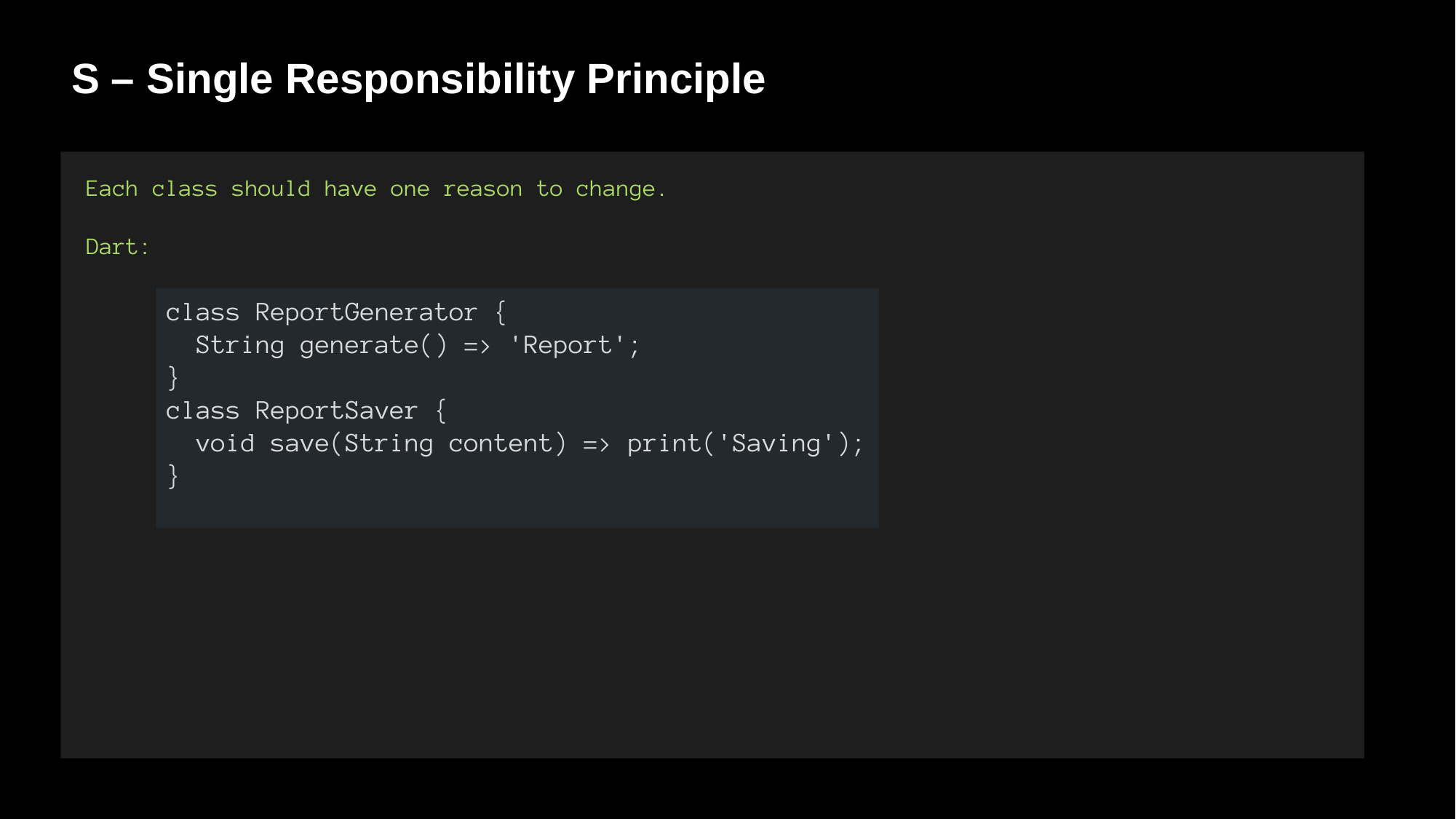

S – Single Responsibility Principle

Each class should have one reason to change.

Dart:

class ReportGenerator {
  String generate() => 'Report';
}
class ReportSaver {
  void save(String content) => print('Saving');
}